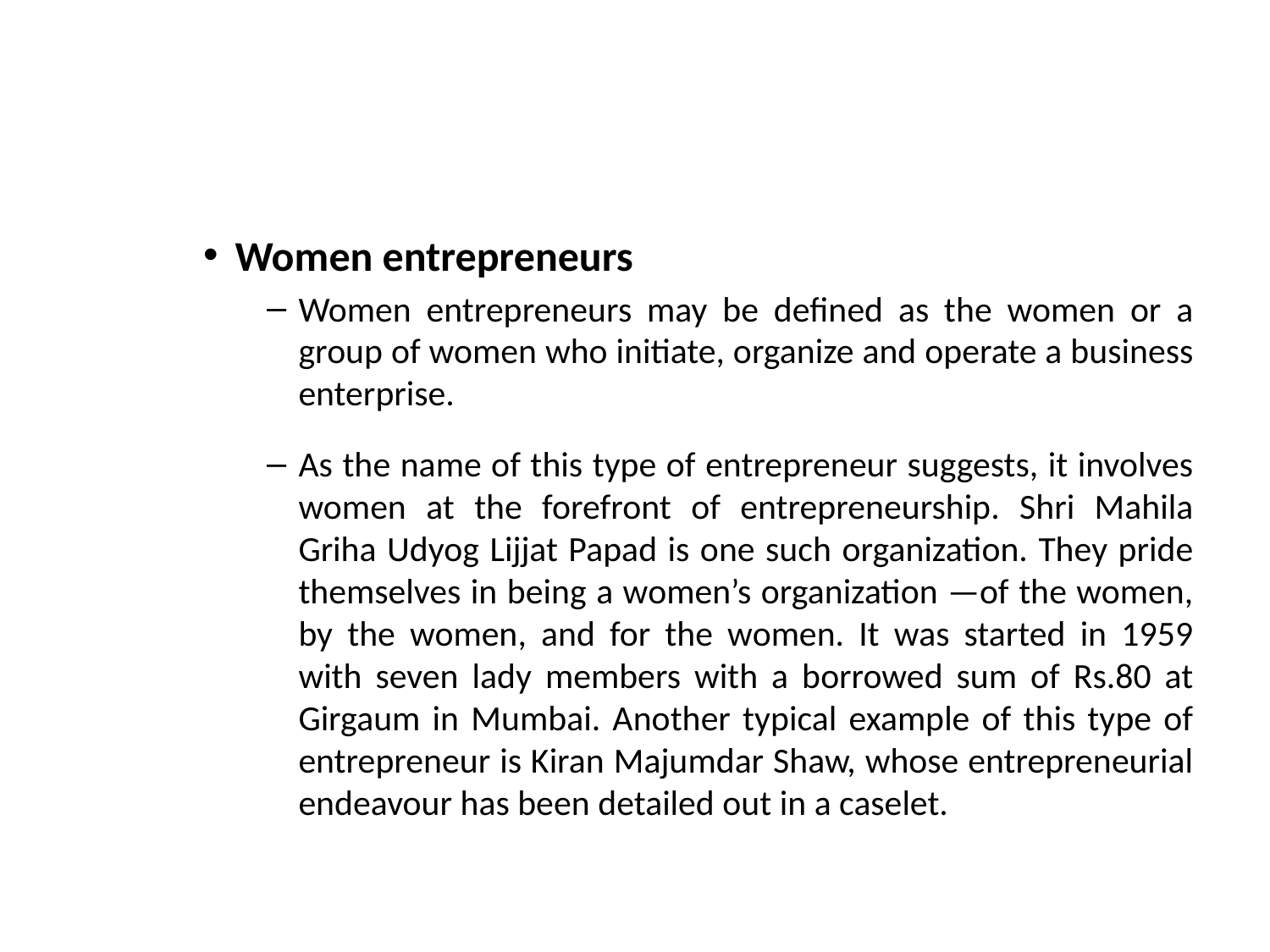

#
Women entrepreneurs
Women entrepreneurs may be defined as the women or a group of women who initiate, organize and operate a business enterprise.
As the name of this type of entrepreneur suggests, it involves women at the forefront of entrepreneurship. Shri Mahila Griha Udyog Lijjat Papad is one such organization. They pride themselves in being a women’s organization —of the women, by the women, and for the women. It was started in 1959 with seven lady members with a borrowed sum of Rs.80 at Girgaum in Mumbai. Another typical example of this type of entrepreneur is Kiran Majumdar Shaw, whose entrepreneurial endeavour has been detailed out in a caselet.